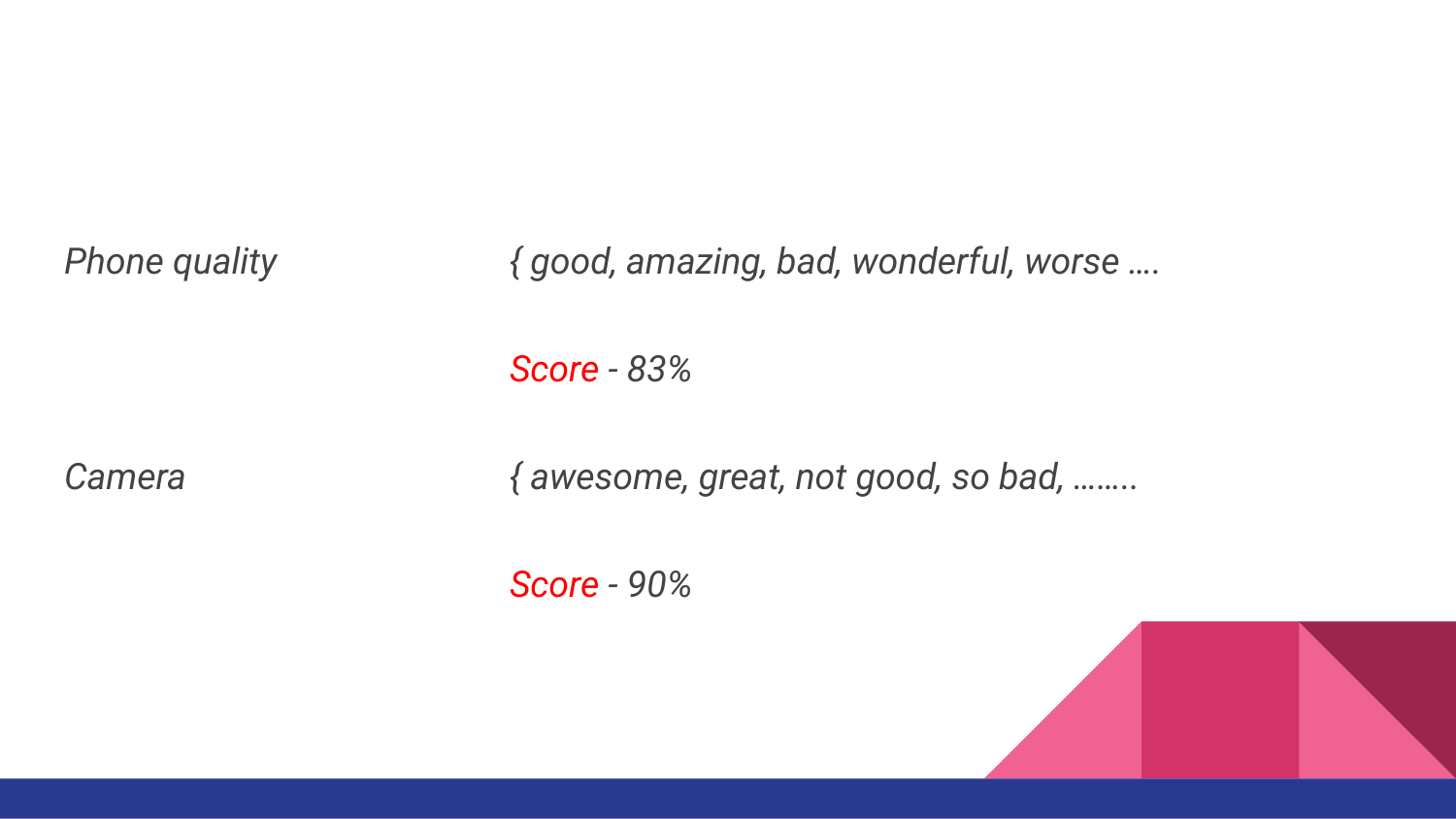

Phone quality

Camera

{ good, amazing, bad, wonderful, worse ….
Score - 83%
{ awesome, great, not good, so bad, ……..
Score - 90%